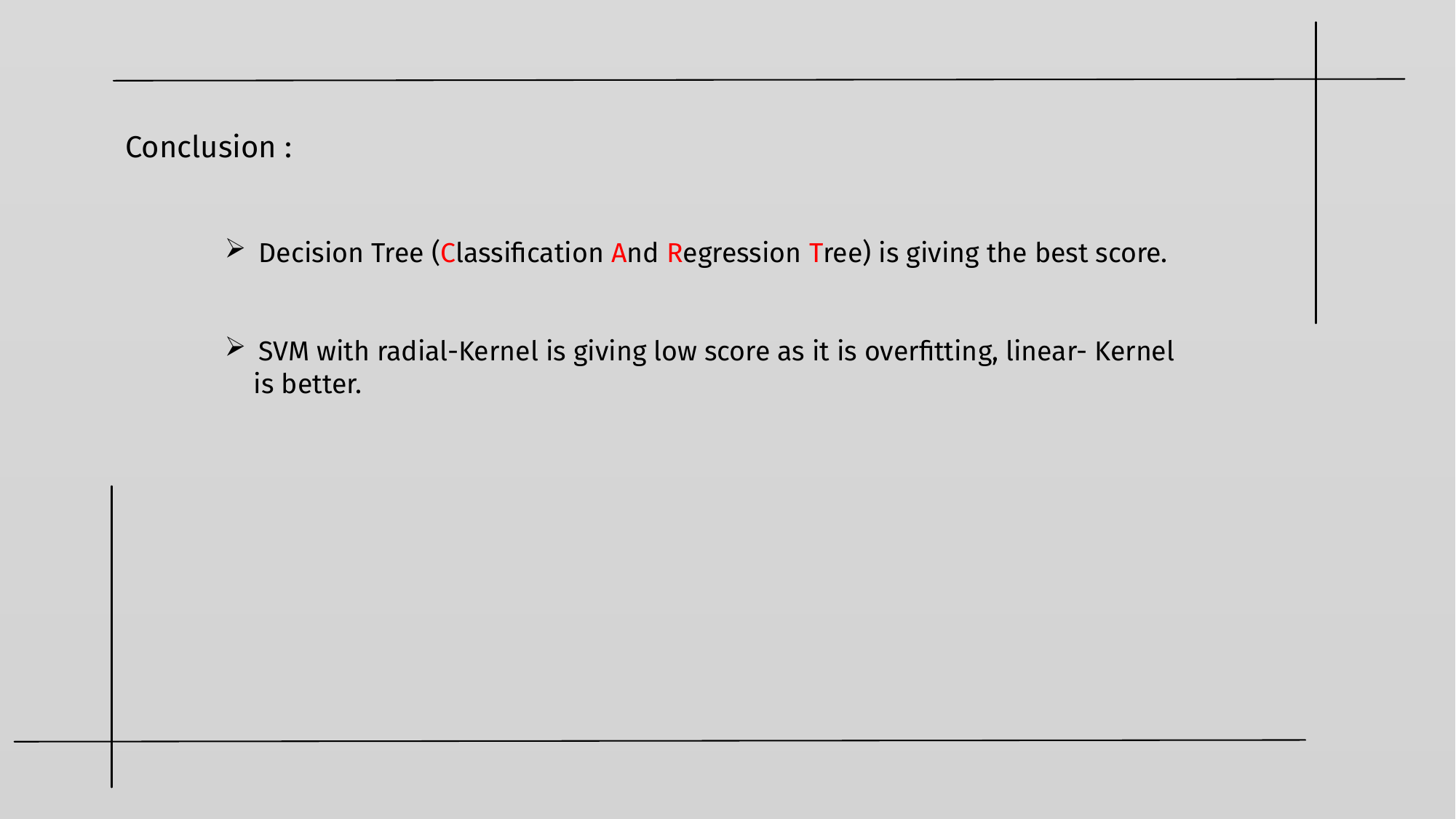

Conclusion :
Decision Tree (Classification And Regression Tree) is giving the best score.

SVM with radial-Kernel is giving low score as it is overfitting, linear- Kernel
    is better.